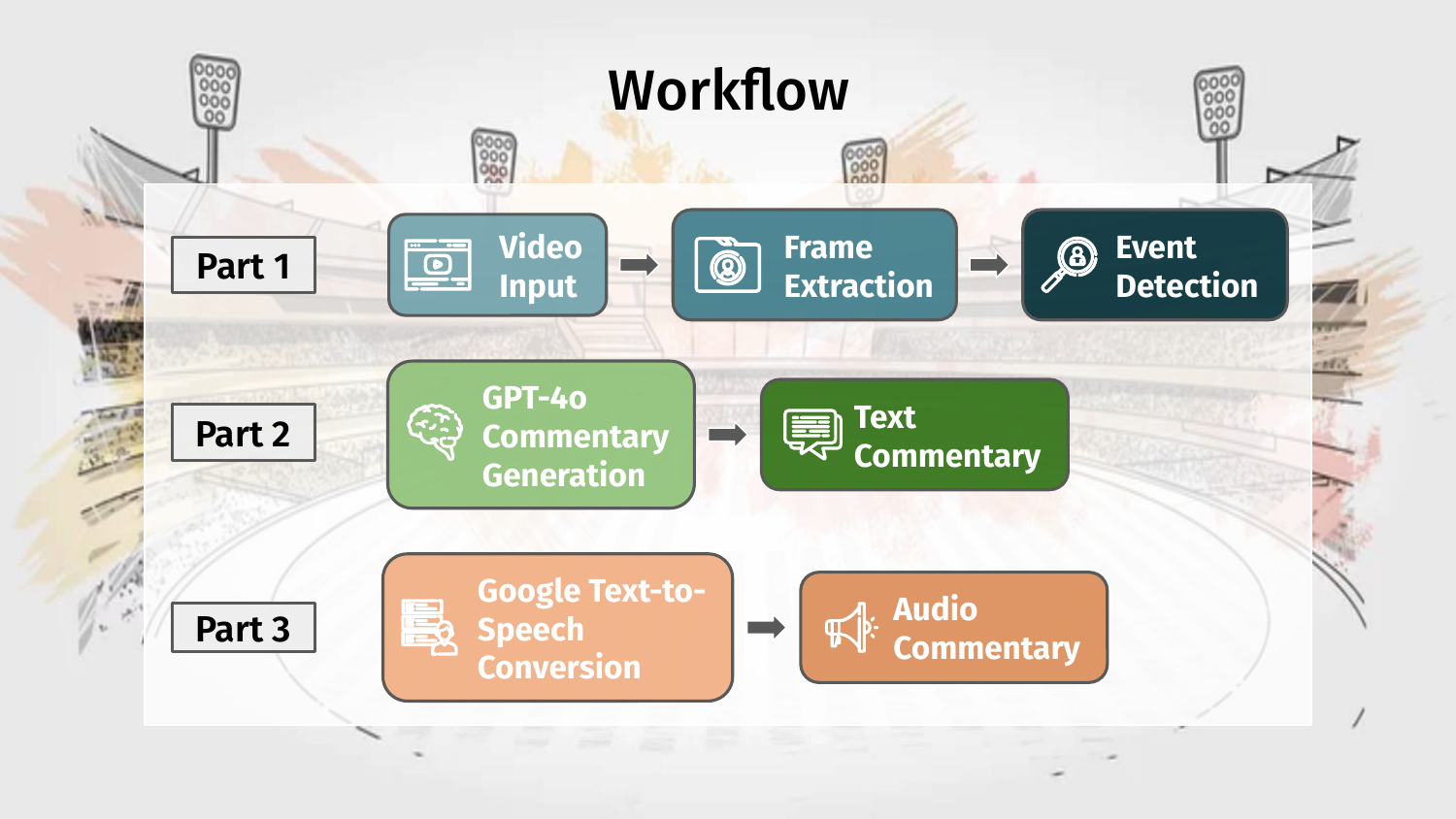

Workflow

Frame Extraction

Event Detection

Video Input

Part 1

GPT-4o Commentary Generation

Text
Commentary

Part 2

Google Text-to-Speech
Conversion

Audio Commentary

Part 3